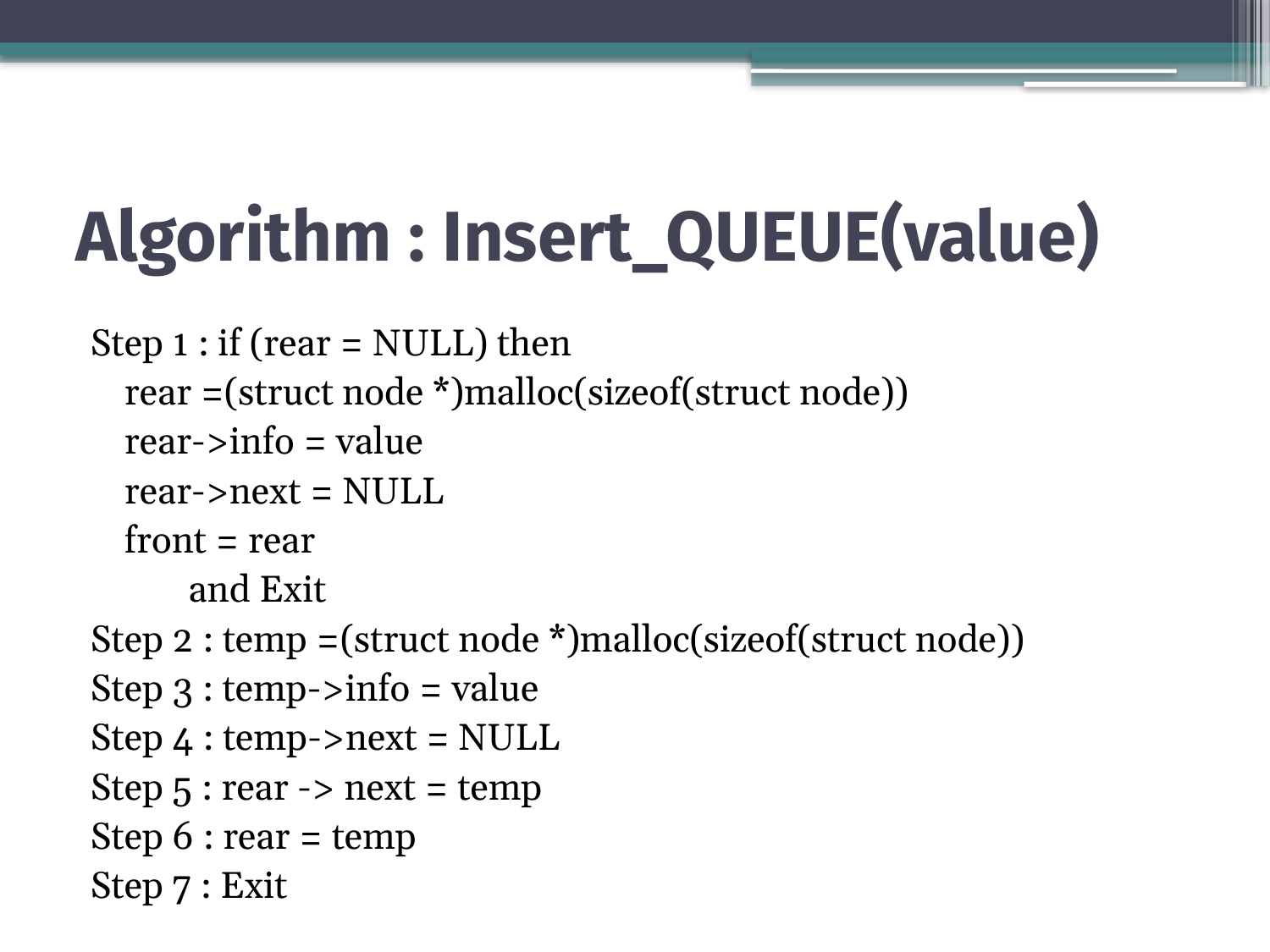

# Algorithm : Insert_QUEUE(value)
Step 1 : if (rear = NULL) then
		rear =(struct node *)malloc(sizeof(struct node))
		rear->info = value
		rear->next = NULL
		front = rear
           and Exit
Step 2 : temp =(struct node *)malloc(sizeof(struct node))
Step 3 : temp->info = value
Step 4 : temp->next = NULL
Step 5 : rear -> next = temp
Step 6 : rear = temp
Step 7 : Exit